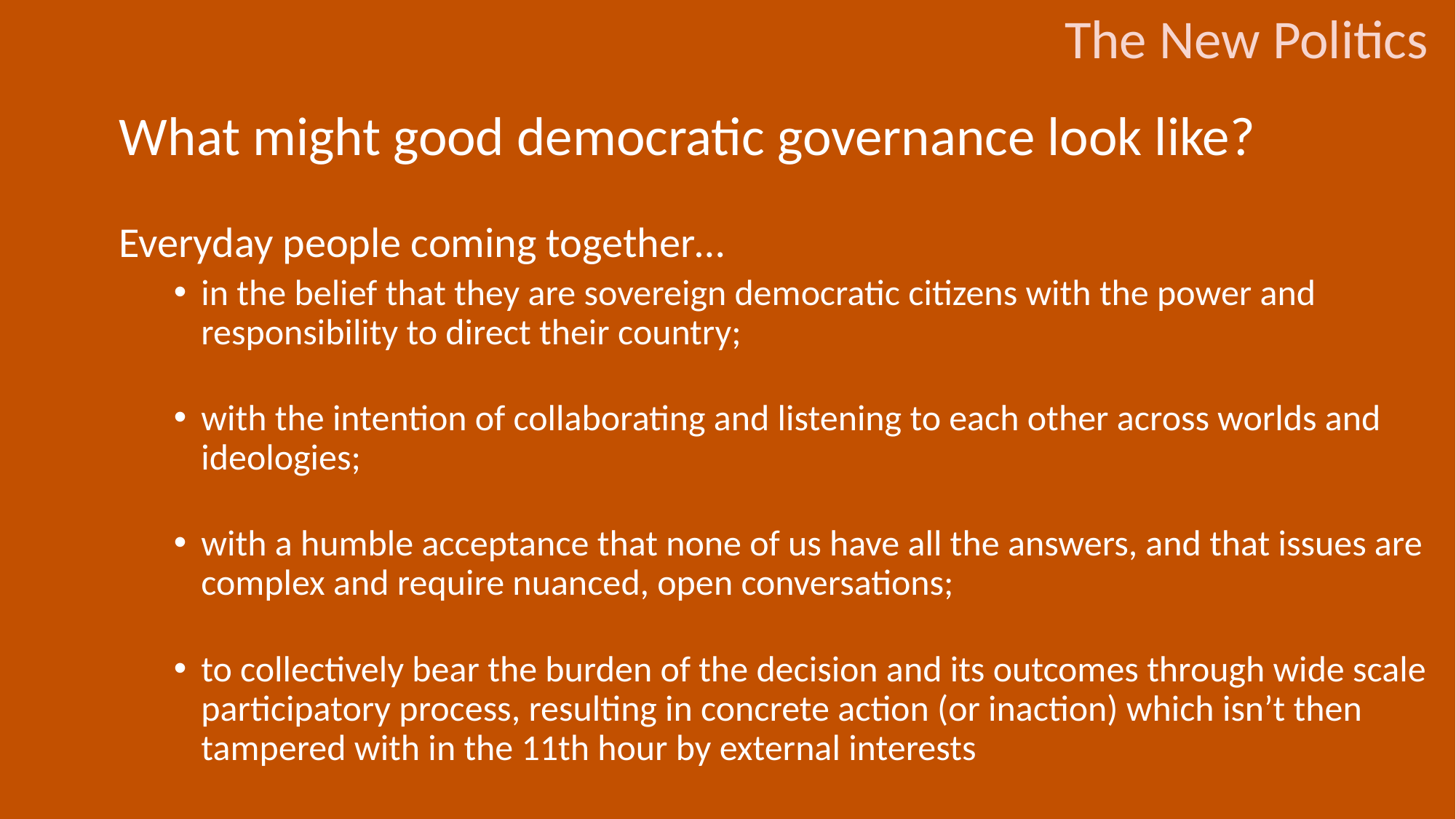

What might good democratic governance look like?
Everyday people coming together…
in the belief that they are sovereign democratic citizens with the power and responsibility to direct their country;
with the intention of collaborating and listening to each other across worlds and ideologies;
with a humble acceptance that none of us have all the answers, and that issues are complex and require nuanced, open conversations;
to collectively bear the burden of the decision and its outcomes through wide scale participatory process, resulting in concrete action (or inaction) which isn’t then tampered with in the 11th hour by external interests